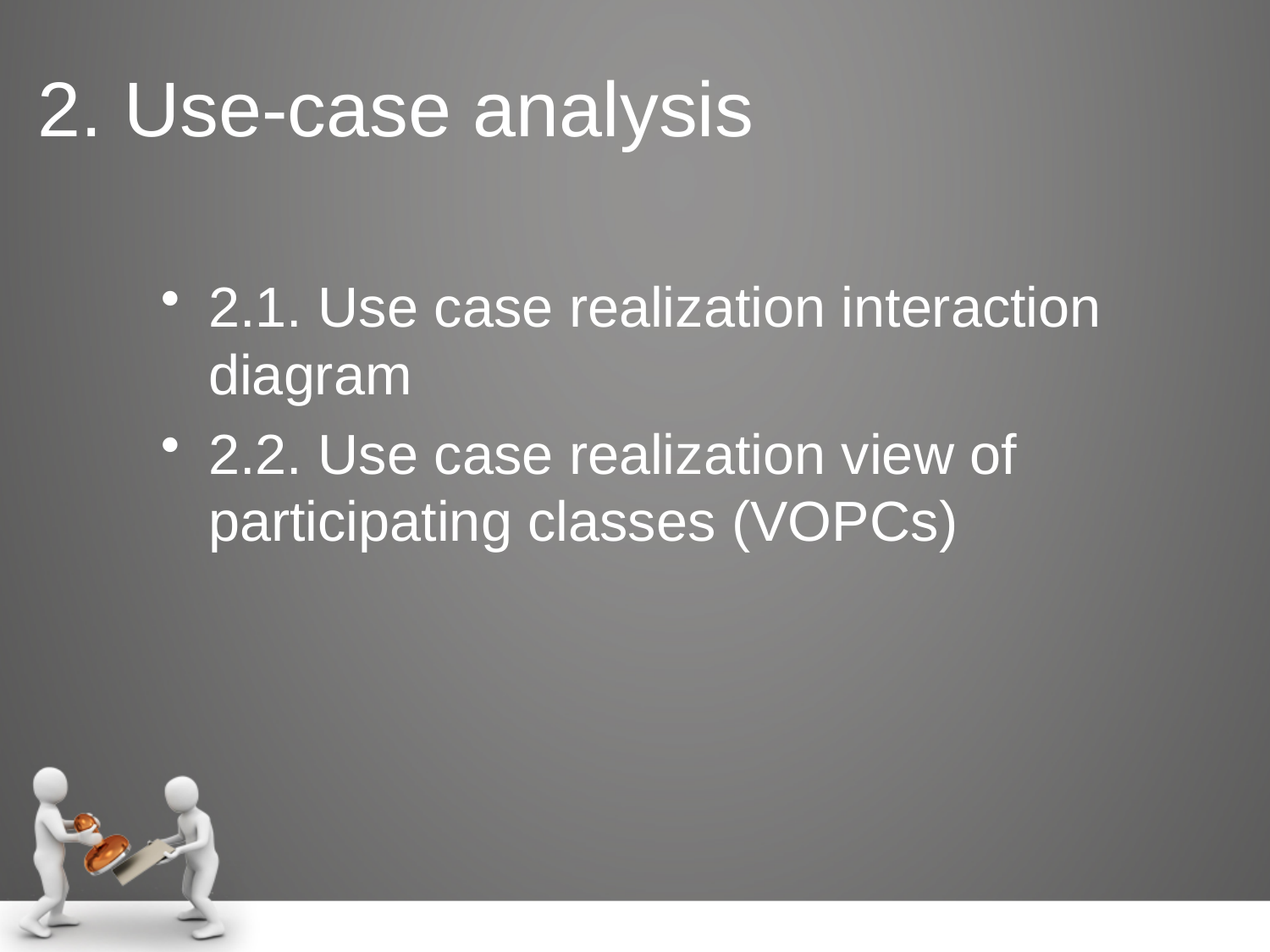

# 2. Use-case analysis
2.1. Use case realization interaction diagram
2.2. Use case realization view of participating classes (VOPCs)